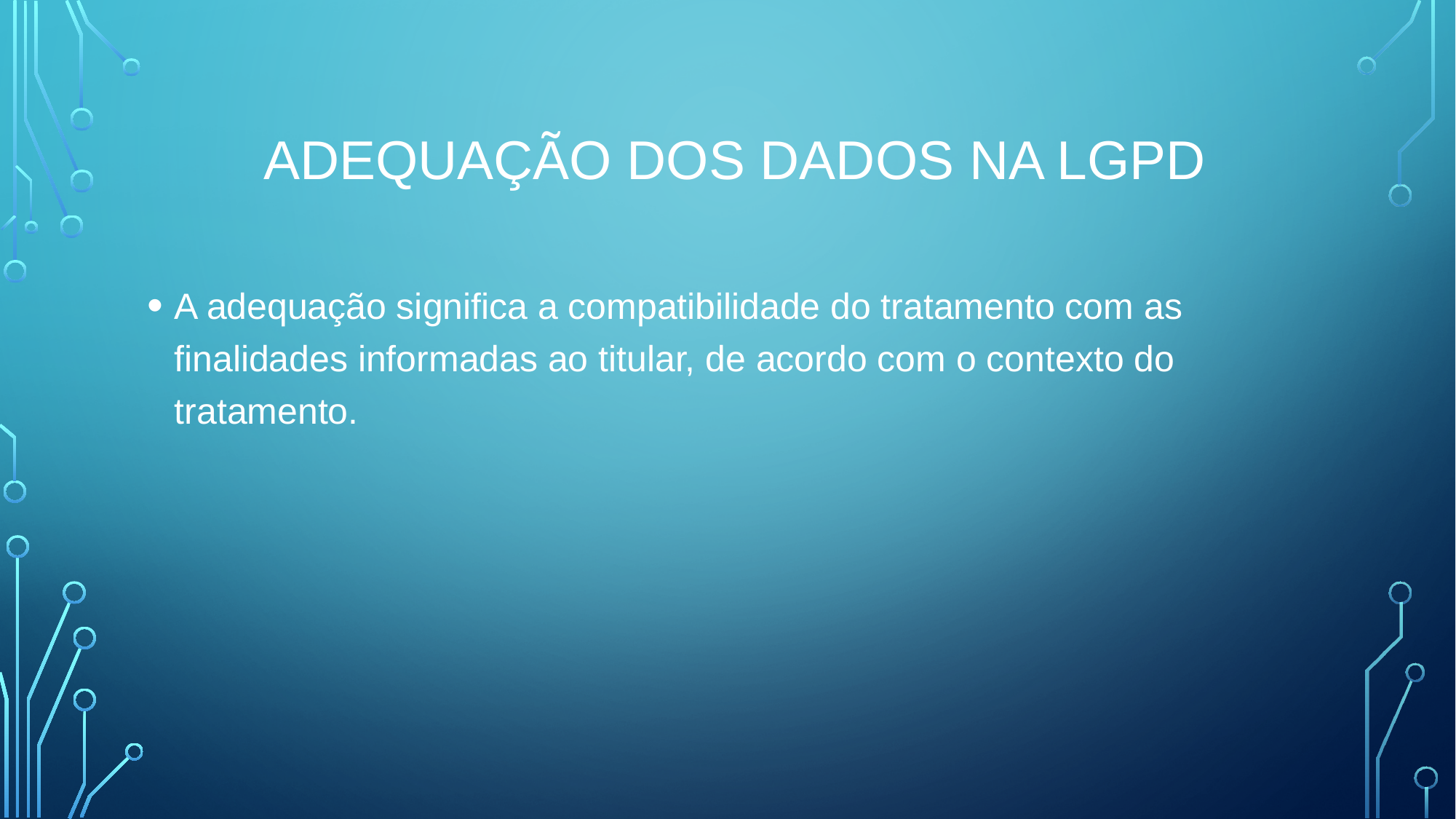

# Adequação dos dados na LGPD
A adequação significa a compatibilidade do tratamento com as finalidades informadas ao titular, de acordo com o contexto do tratamento.